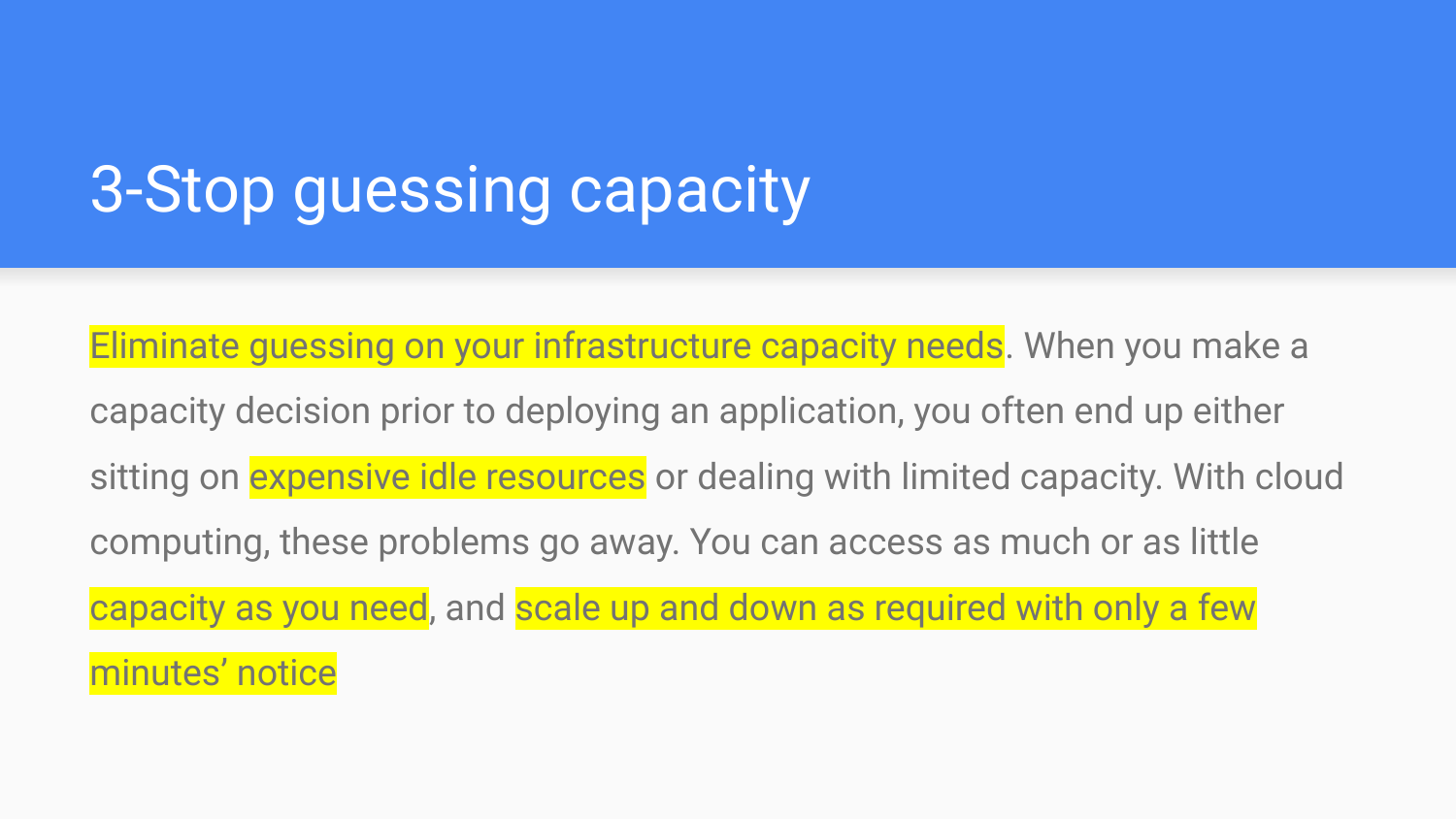

# 3-Stop guessing capacity
Eliminate guessing on your infrastructure capacity needs. When you make a capacity decision prior to deploying an application, you often end up either sitting on expensive idle resources or dealing with limited capacity. With cloud computing, these problems go away. You can access as much or as little capacity as you need, and scale up and down as required with only a few minutes’ notice